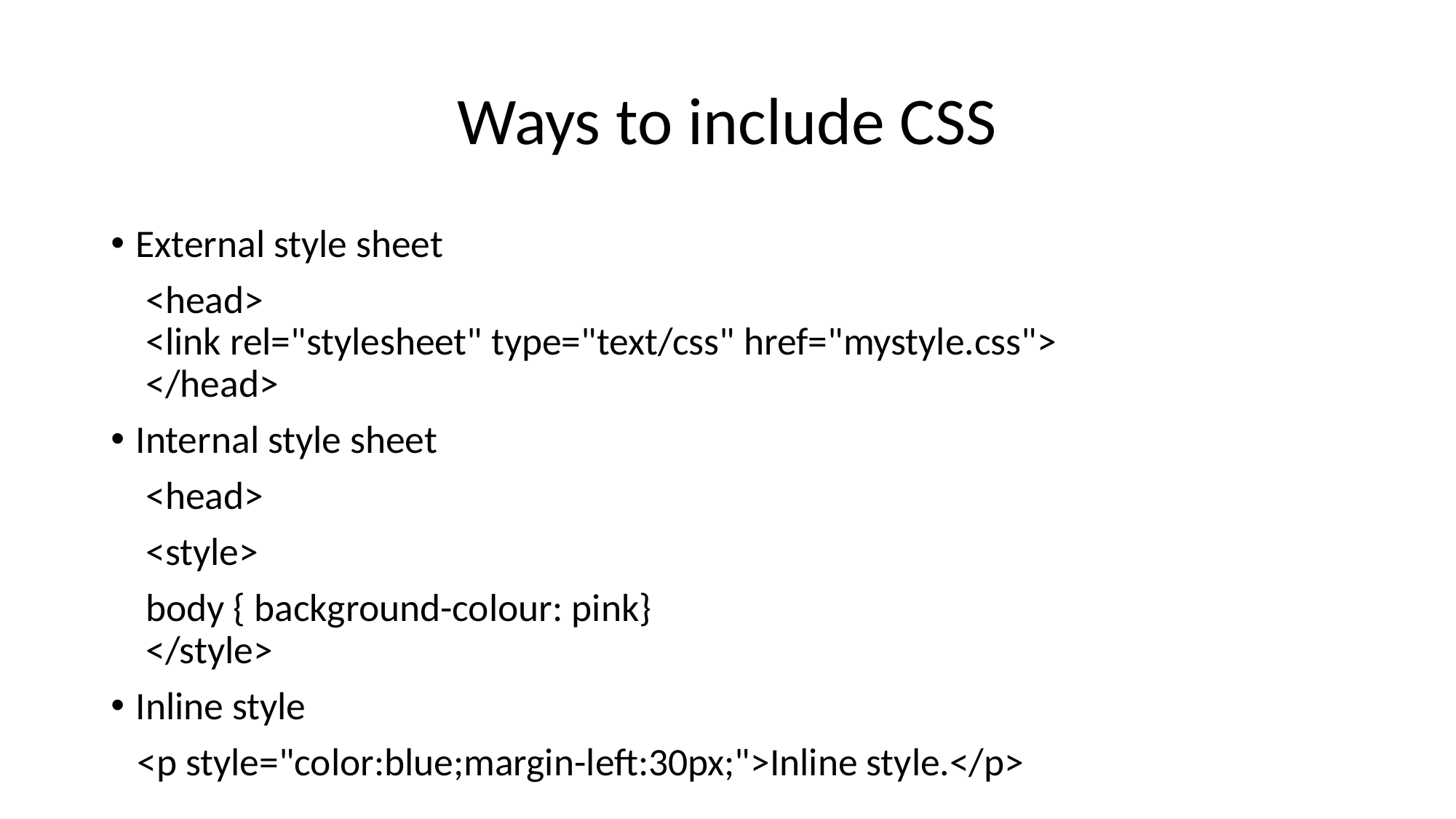

# Ways to include CSS
External style sheet
    <head>
    <link rel="stylesheet" type="text/css" href="mystyle.css">
    </head>
Internal style sheet
    <head>
    <style>
    body { background-colour: pink}
    </style>
Inline style
   <p style="color:blue;margin-left:30px;">Inline style.</p>